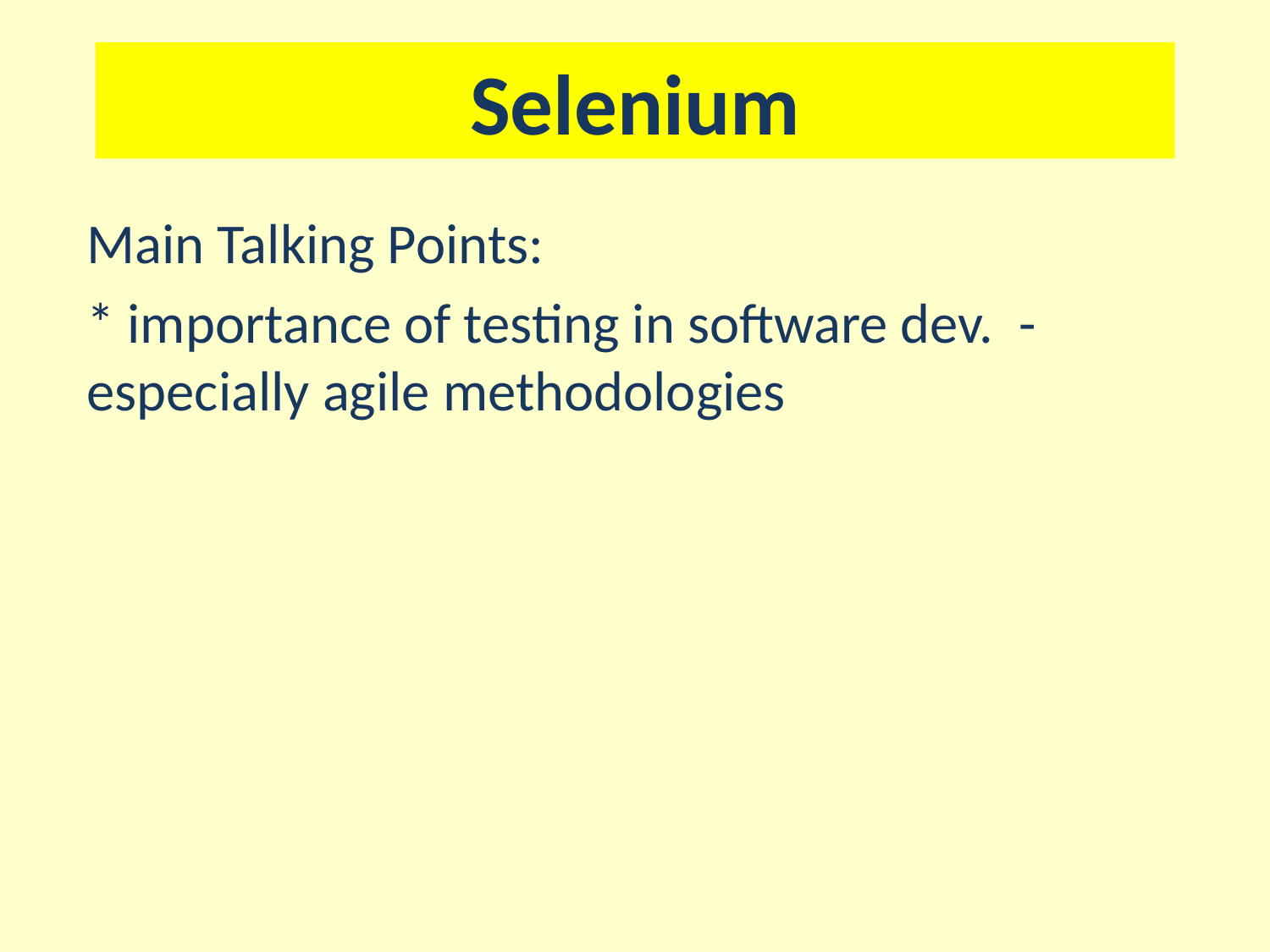

# Selenium
Main Talking Points:
* importance of testing in software dev.  - especially agile methodologies